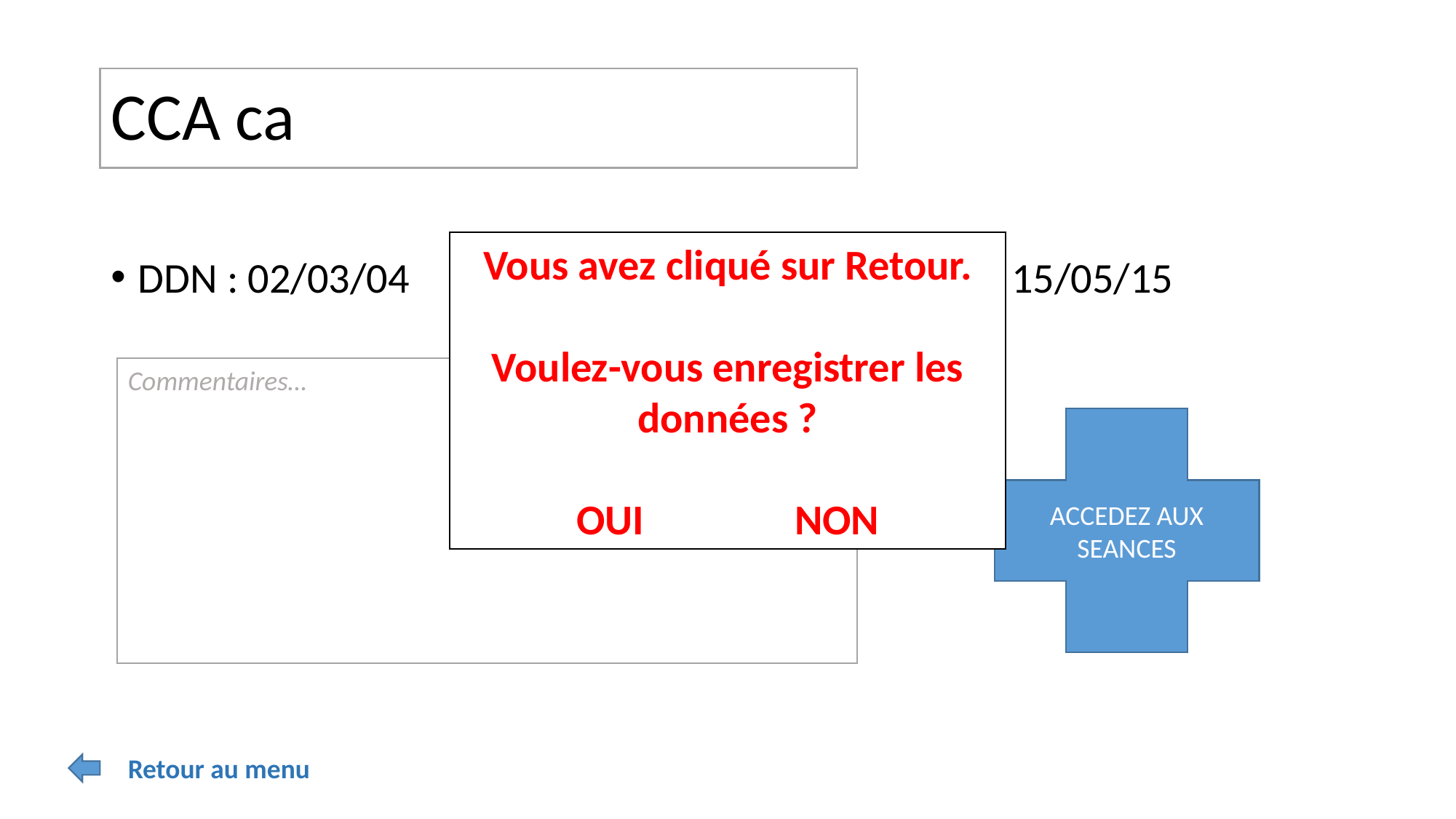

CCA ca
Vous avez cliqué sur Retour.

Voulez-vous enregistrer les données ?

OUI		NON
DDN : 02/03/04					DDG : 15/05/15
Commentaires…

ACCEDEZ AUX SEANCES
Retour au menu